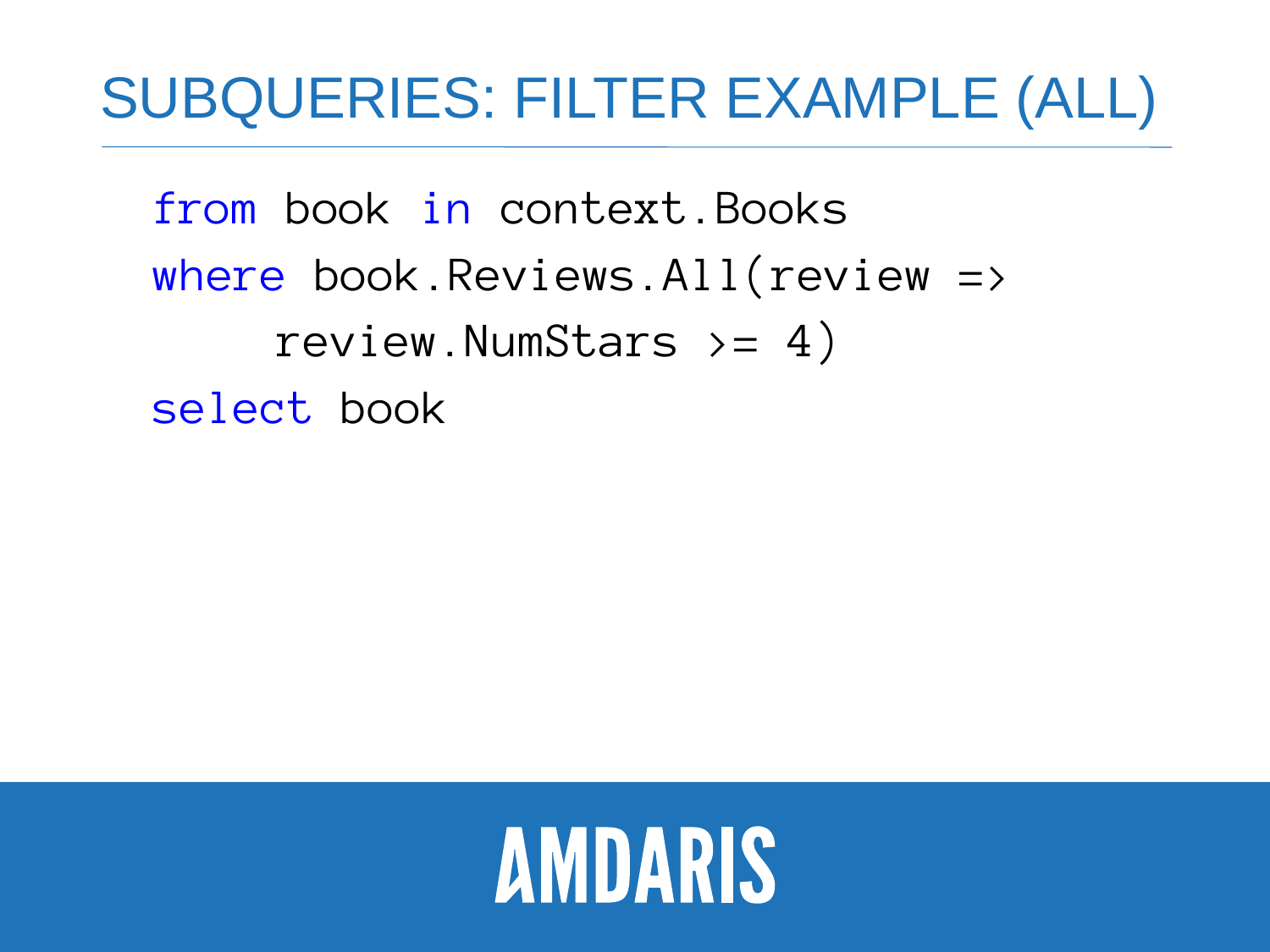

# Subqueries: Filter example (All)
   from book in context.Books
  where book.Reviews.All(review =>
		 review.NumStars >= 4)
  select book